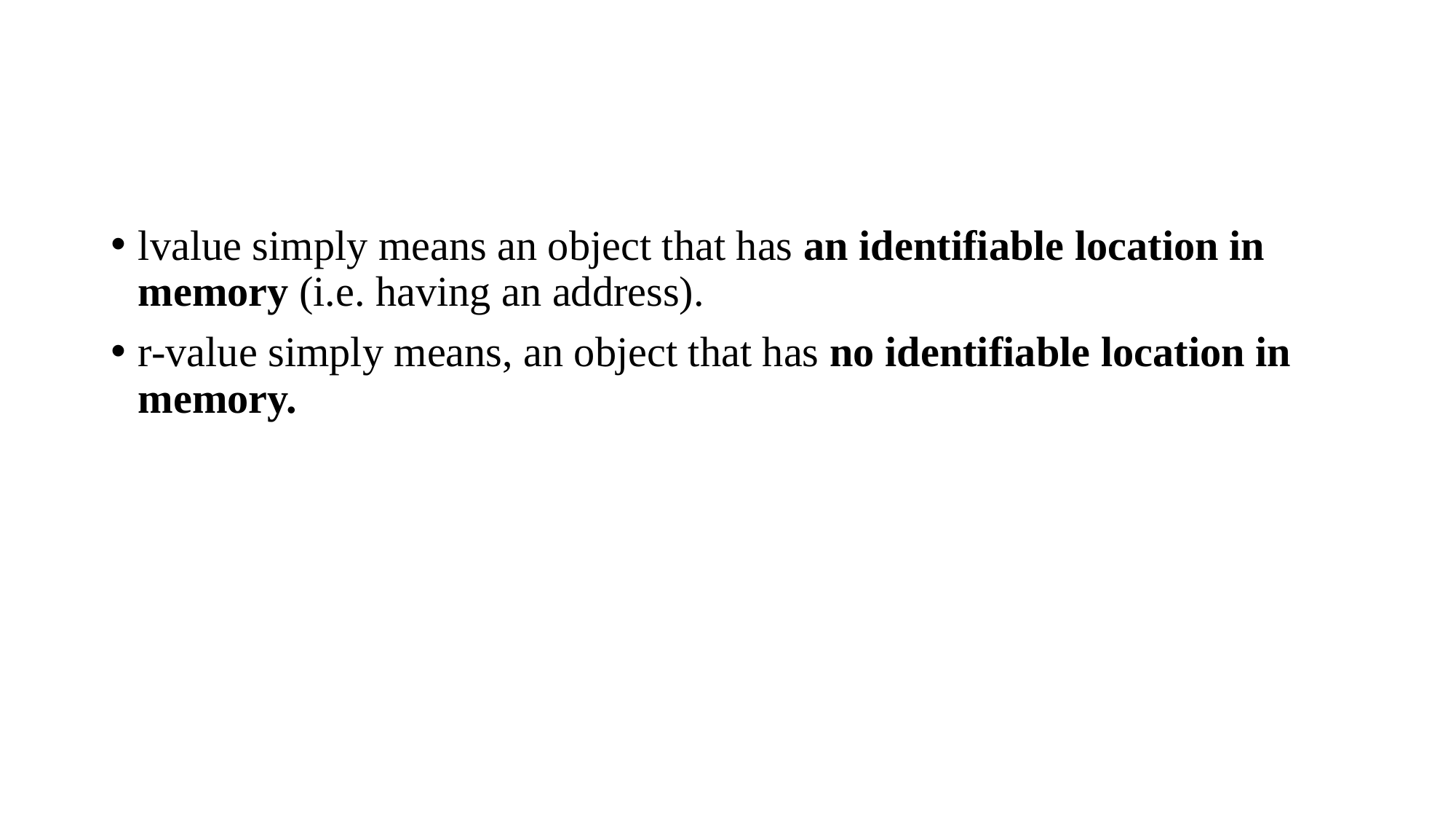

#
lvalue simply means an object that has an identifiable location in memory (i.e. having an address).
r-value simply means, an object that has no identifiable location in memory.